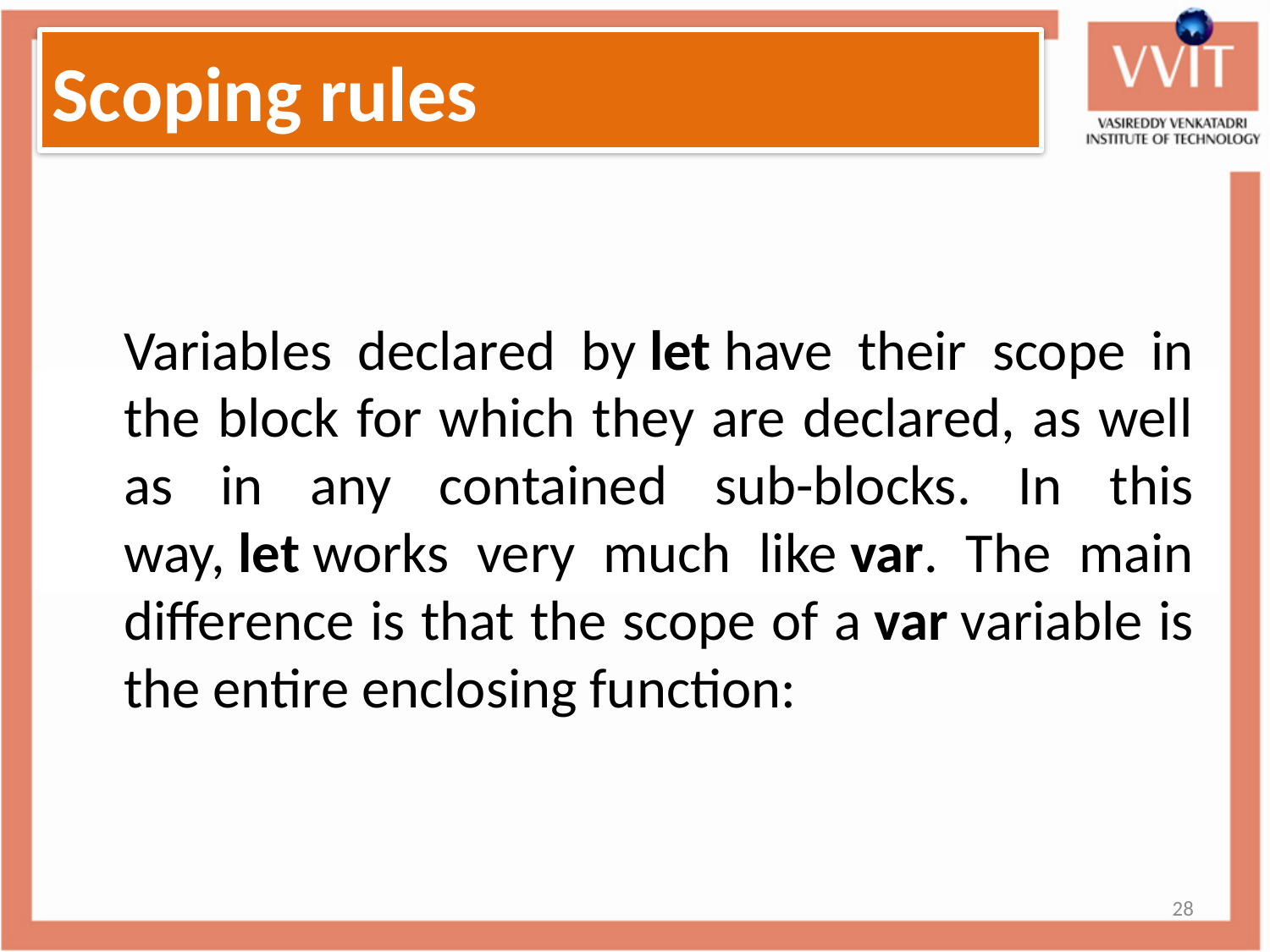

# Scoping rules

	Variables declared by let have their scope in the block for which they are declared, as well as in any contained sub-blocks. In this way, let works very much like var. The main difference is that the scope of a var variable is the entire enclosing function:
28